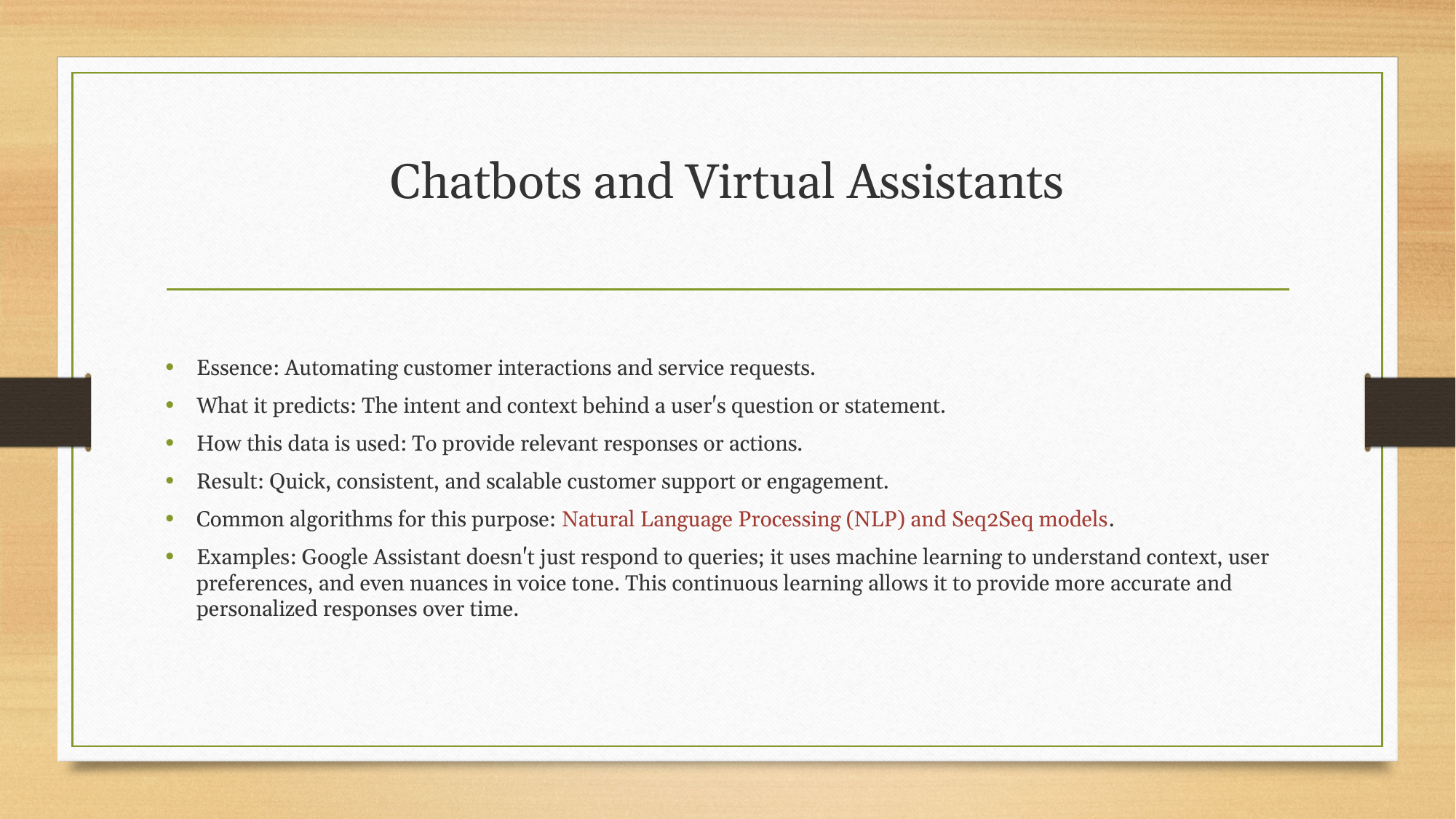

# Chatbots and Virtual Assistants

Essence: Automating customer interactions and service requests.
What it predicts: The intent and context behind a user's question or statement.
How this data is used: To provide relevant responses or actions.
Result: Quick, consistent, and scalable customer support or engagement.
Common algorithms for this purpose: Natural Language Processing (NLP) and Seq2Seq models.
Examples: Google Assistant doesn't just respond to queries; it uses machine learning to understand context, user preferences, and even nuances in voice tone. This continuous learning allows it to provide more accurate and personalized responses over time.